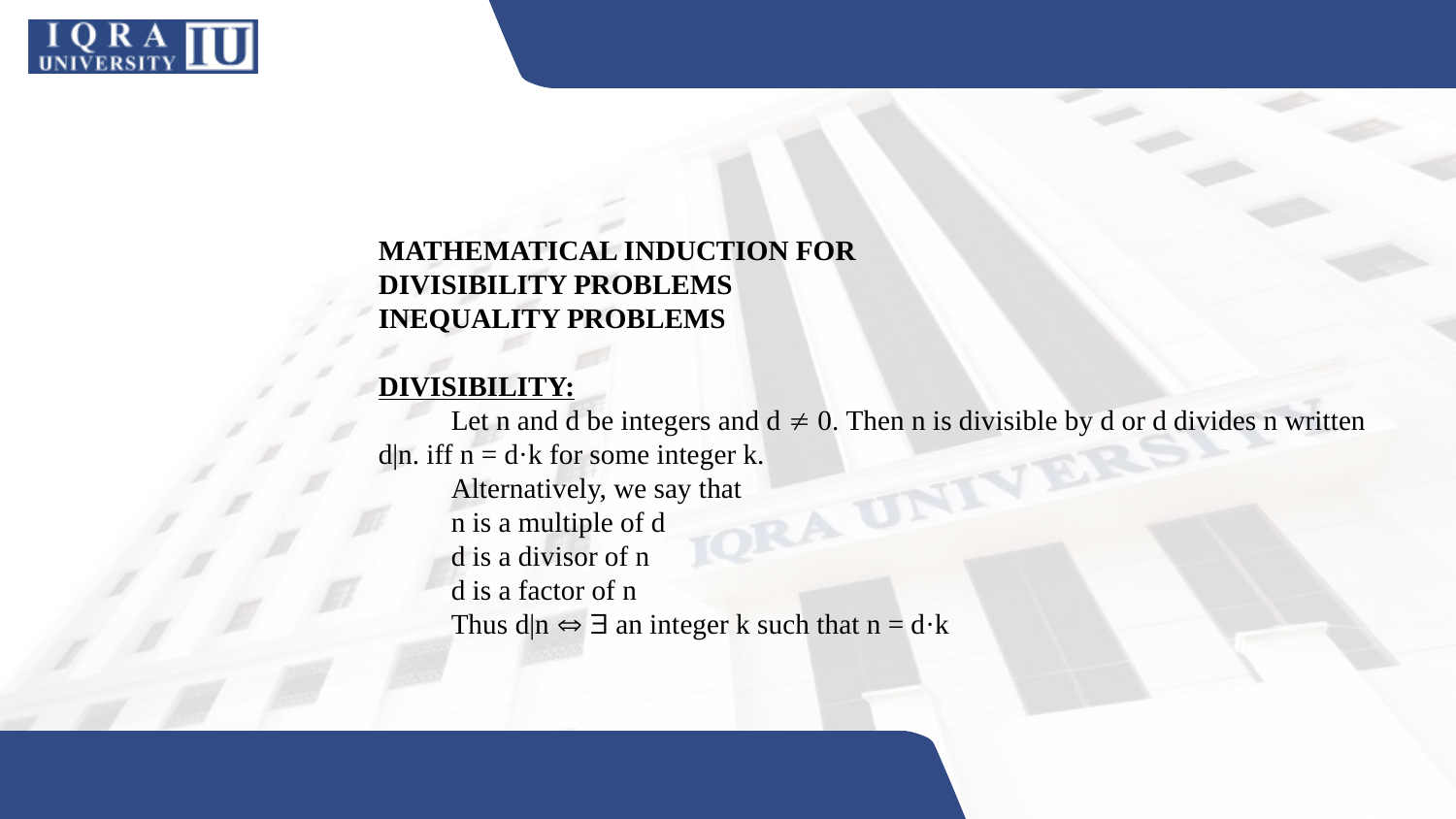

MATHEMATICAL INDUCTION FOR
DIVISIBILITY PROBLEMS
INEQUALITY PROBLEMS

DIVISIBILITY:
Let n and d be integers and d ≠ 0. Then n is divisible by d or d divides n written d|n. iff n = d·k for some integer k.
Alternatively, we say that
n is a multiple of d
d is a divisor of n
d is a factor of n
Thus d|n ⇔ ∃ an integer k such that n = d·k